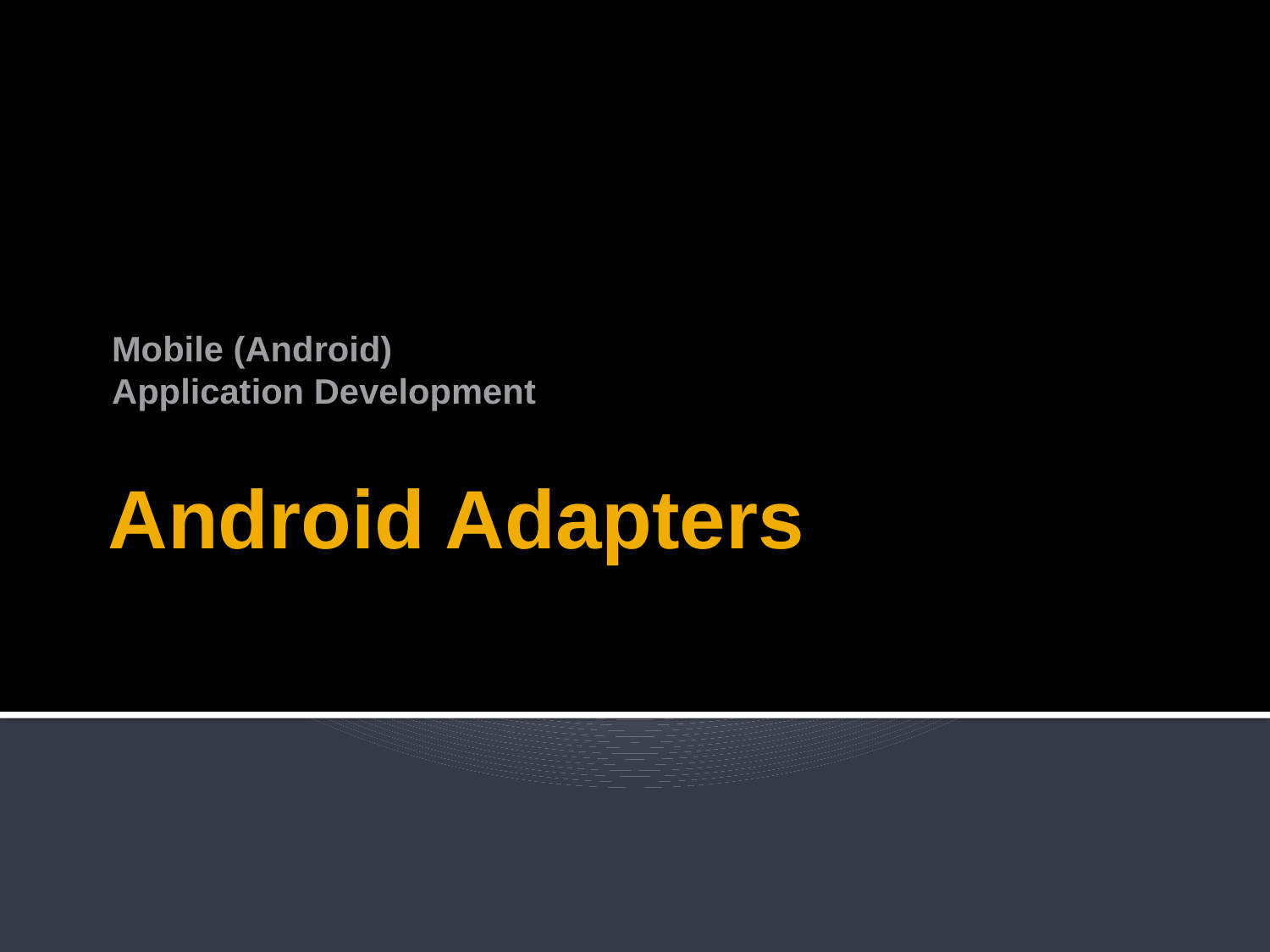

Mobile (Android)
Application Development

# Android Adapters